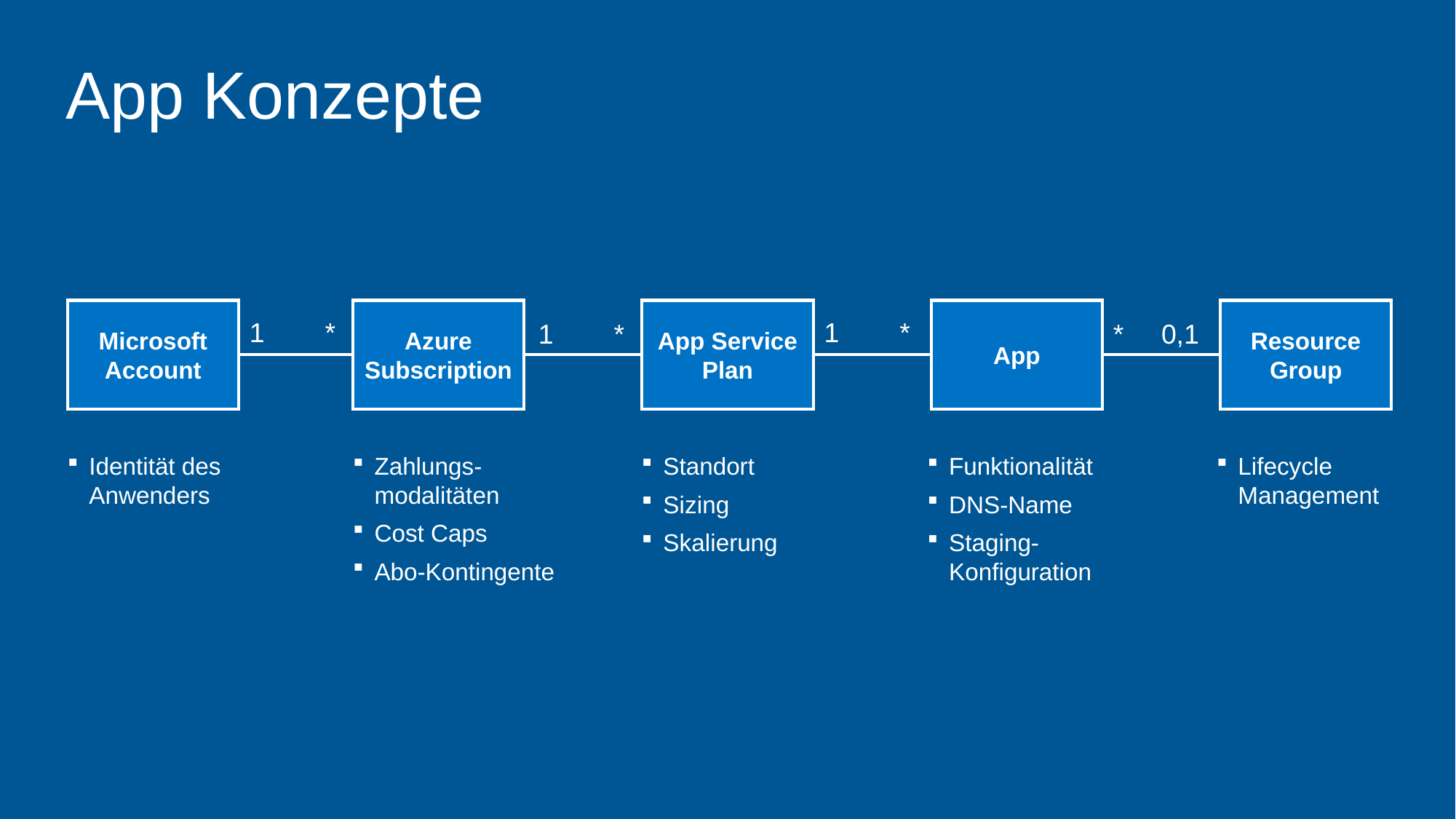

# App Konzepte
Microsoft
Account
Identität des Anwenders
Azure Subscription
1	*
Zahlungs-modalitäten
Cost Caps
Abo-Kontingente
App Service Plan
1	*
Standort
Sizing
Skalierung
App
1	*
Funktionalität
DNS-Name
Staging-Konfiguration
Resource Group
*	0,1
Lifecycle Management